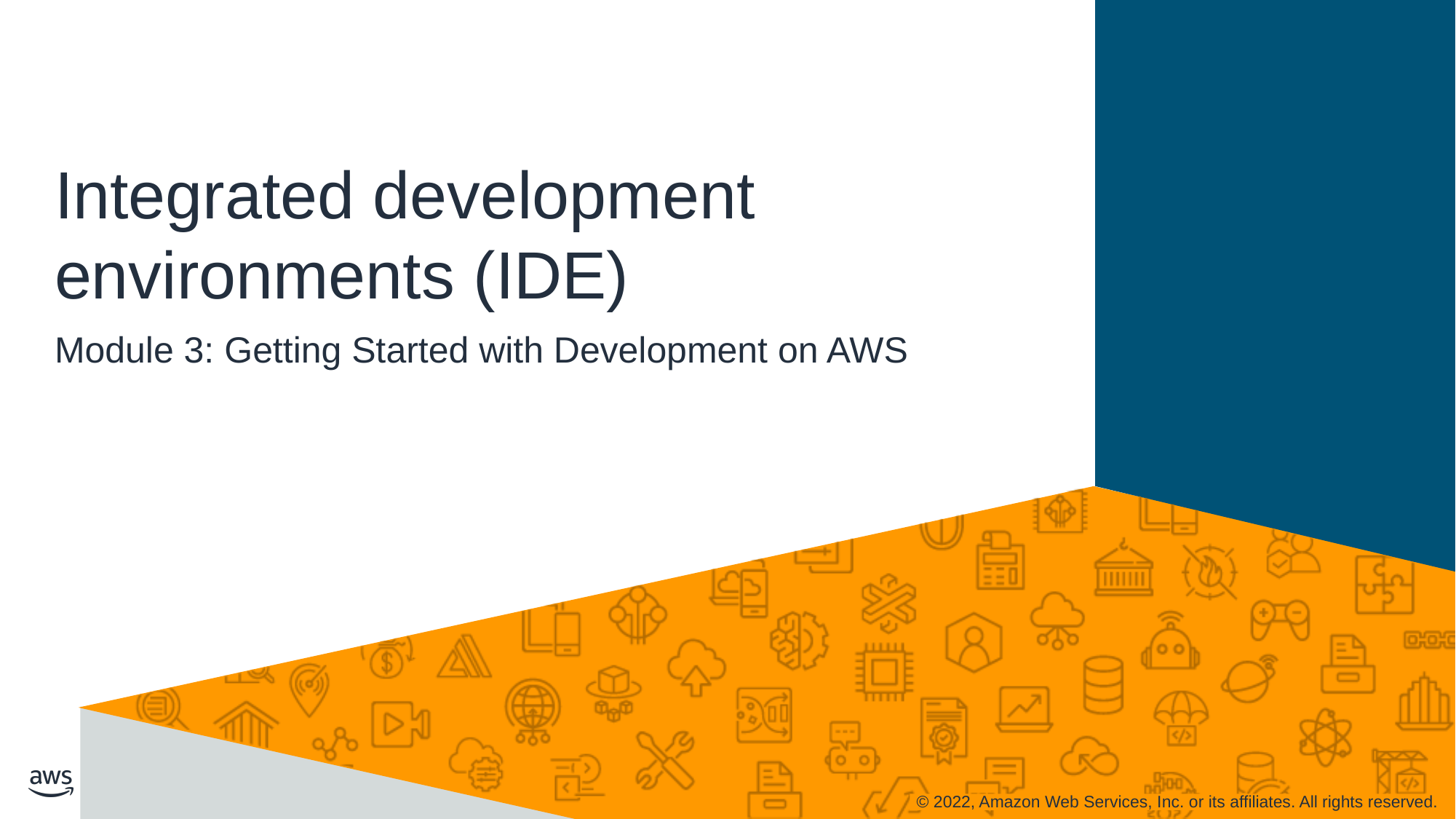

# Integrated development environments (IDE)
Module 3: Getting Started with Development on AWS